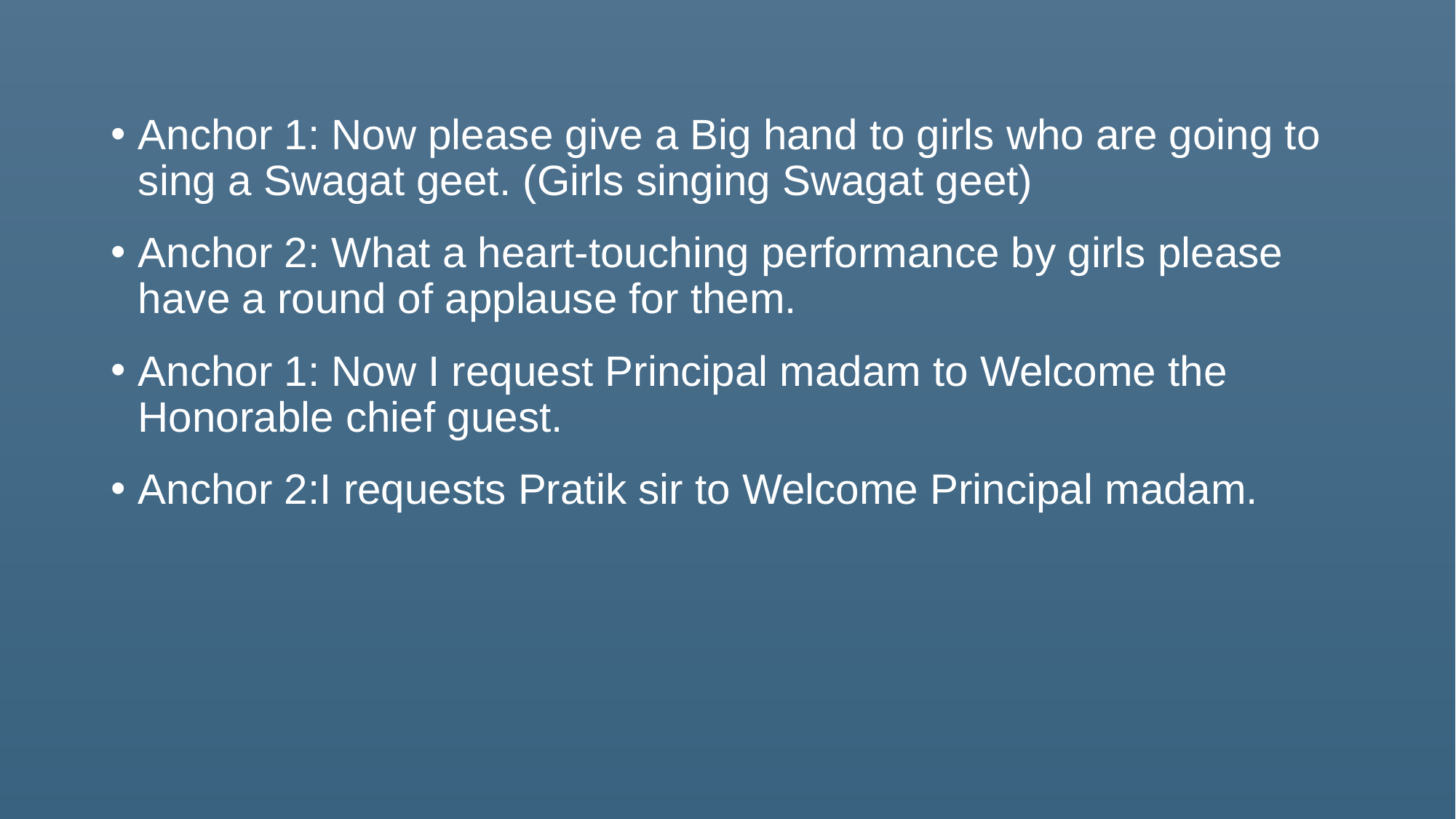

Anchor 1: Now please give a Big hand to girls who are going to sing a Swagat geet. (Girls singing Swagat geet)
Anchor 2: What a heart-touching performance by girls please have a round of applause for them.
Anchor 1: Now I request Principal madam to Welcome the Honorable chief guest.
Anchor 2:I requests Pratik sir to Welcome Principal madam.